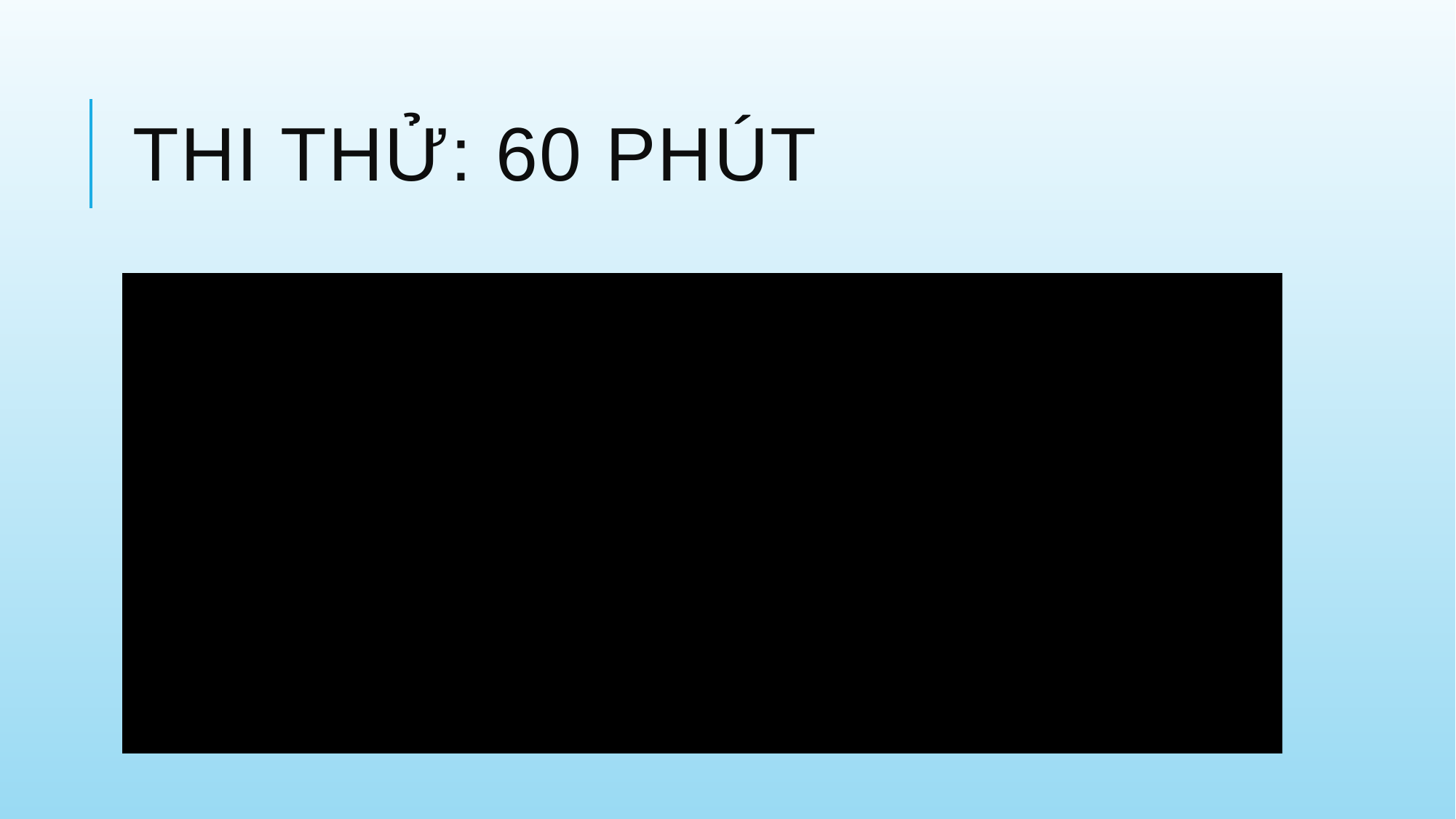

# Thi thử: 60 phút
Link bài 1: https://oj.vnoi.info/problem/bedao_r19_a
Link bài 2: https://oj.vnoi.info/problem/vnoicup24_r1_a
Link bài 3: https://oj.vnoi.info/problem/cf_edu2e